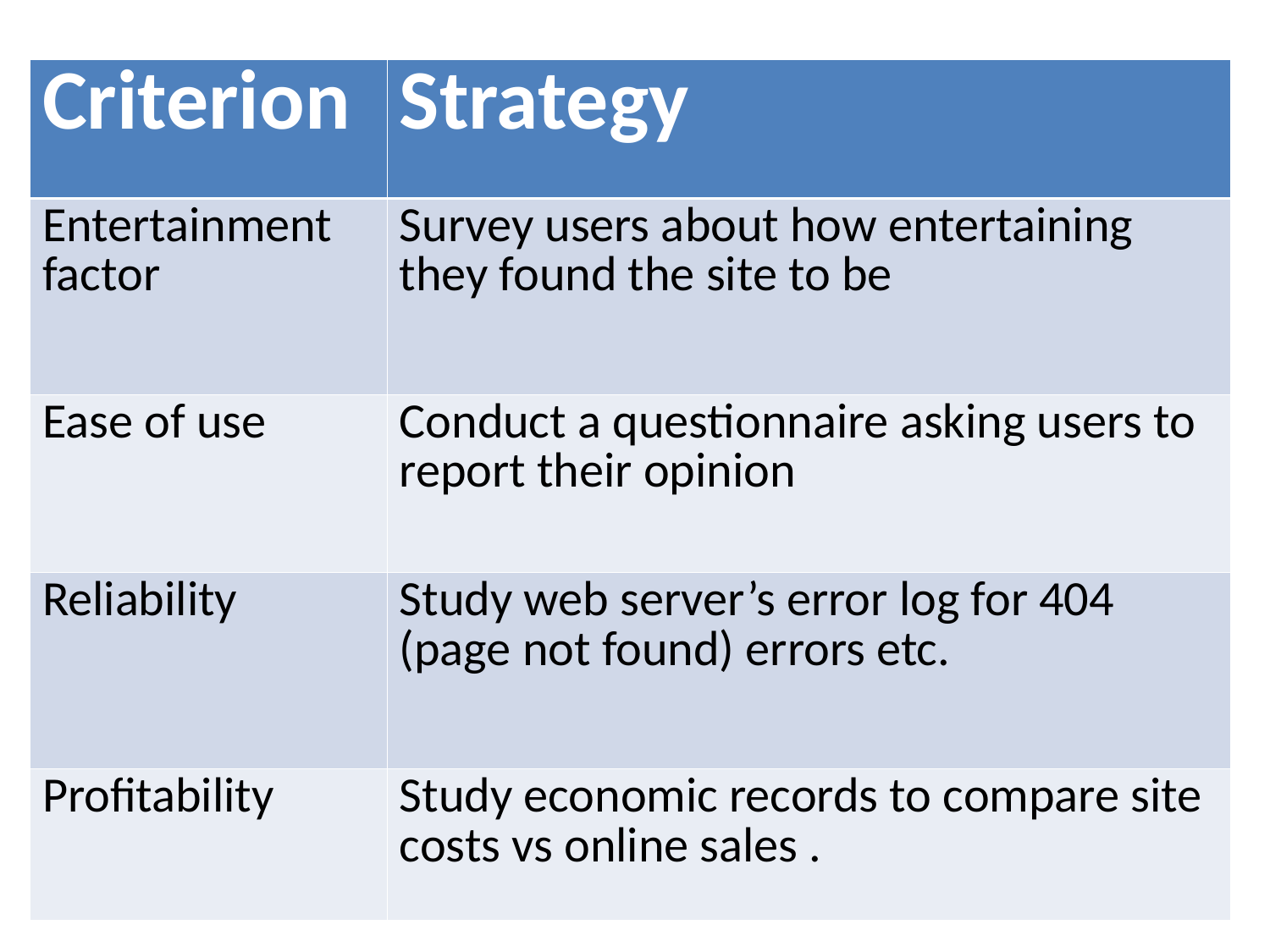

| Criterion | Strategy |
| --- | --- |
| Entertainment factor | Survey users about how entertaining they found the site to be |
| Ease of use | Conduct a questionnaire asking users to report their opinion |
| Reliability | Study web server’s error log for 404 (page not found) errors etc. |
| Profitability | Study economic records to compare site costs vs online sales . |